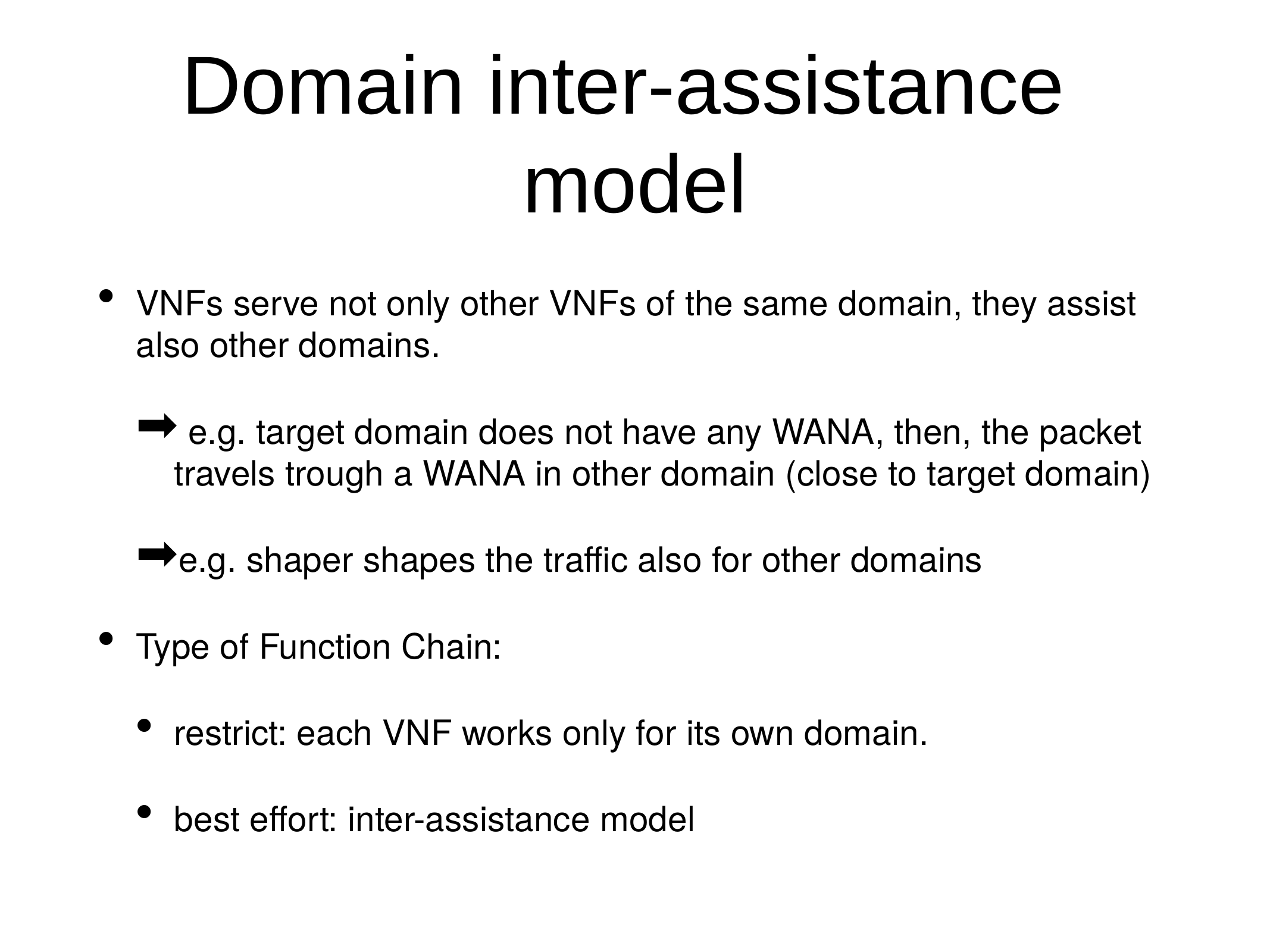

# Domain inter-assistance  model
VNFs serve not only other VNFs of the same domain, they assist also other domains.
 e.g. target domain does not have any WANA, then, the packet travels trough a WANA in other domain (close to target domain)
e.g. shaper shapes the traffic also for other domains
Type of Function Chain:
restrict: each VNF works only for its own domain.
best effort: inter-assistance model